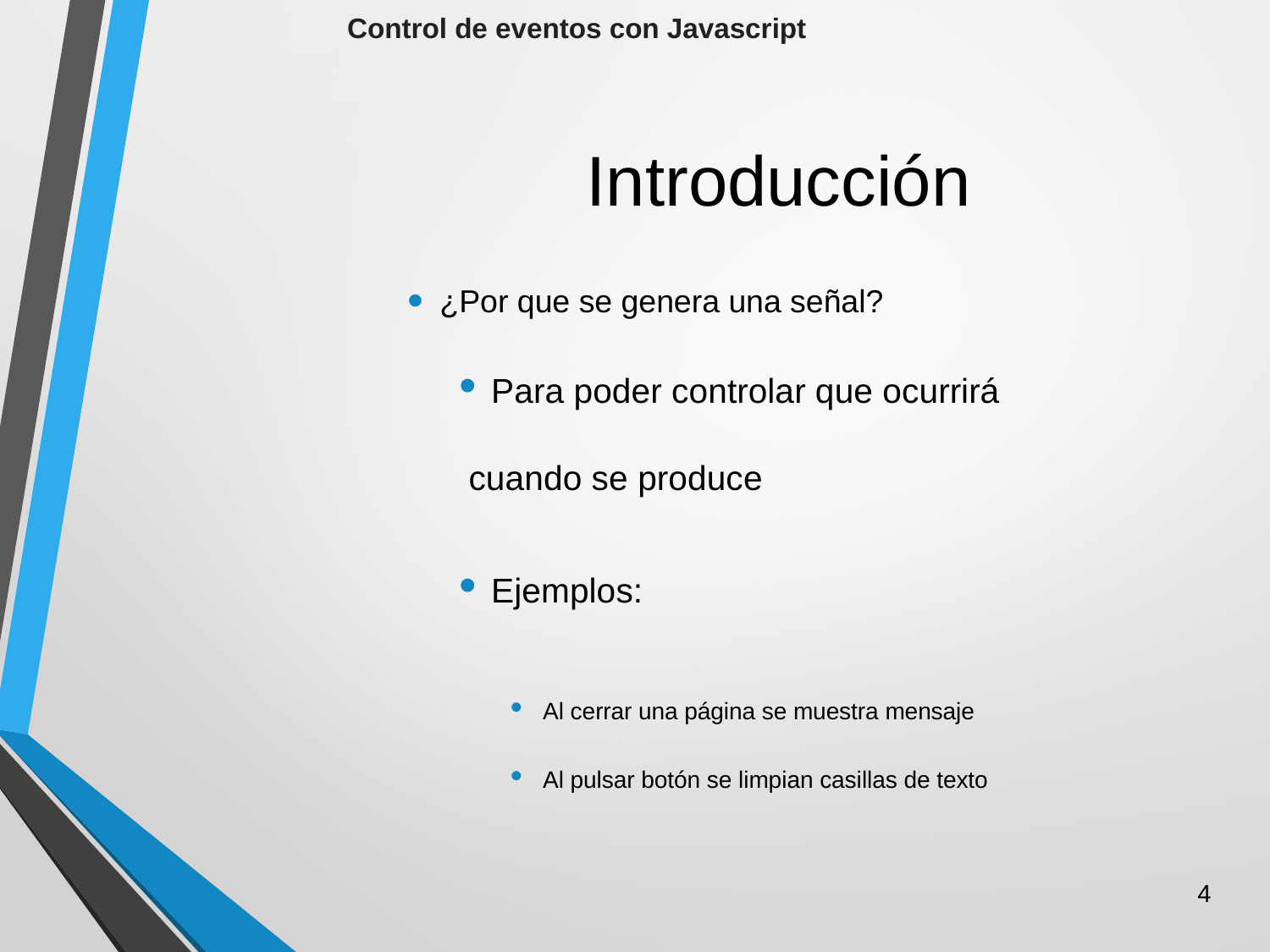

Control de eventos con Javascript
# Introducción

¿Por que se genera una señal?

Para poder controlar que ocurrirá

 cuando se produce

Ejemplos:

Al cerrar una página se muestra mensaje

Al pulsar botón se limpian casillas de texto

4